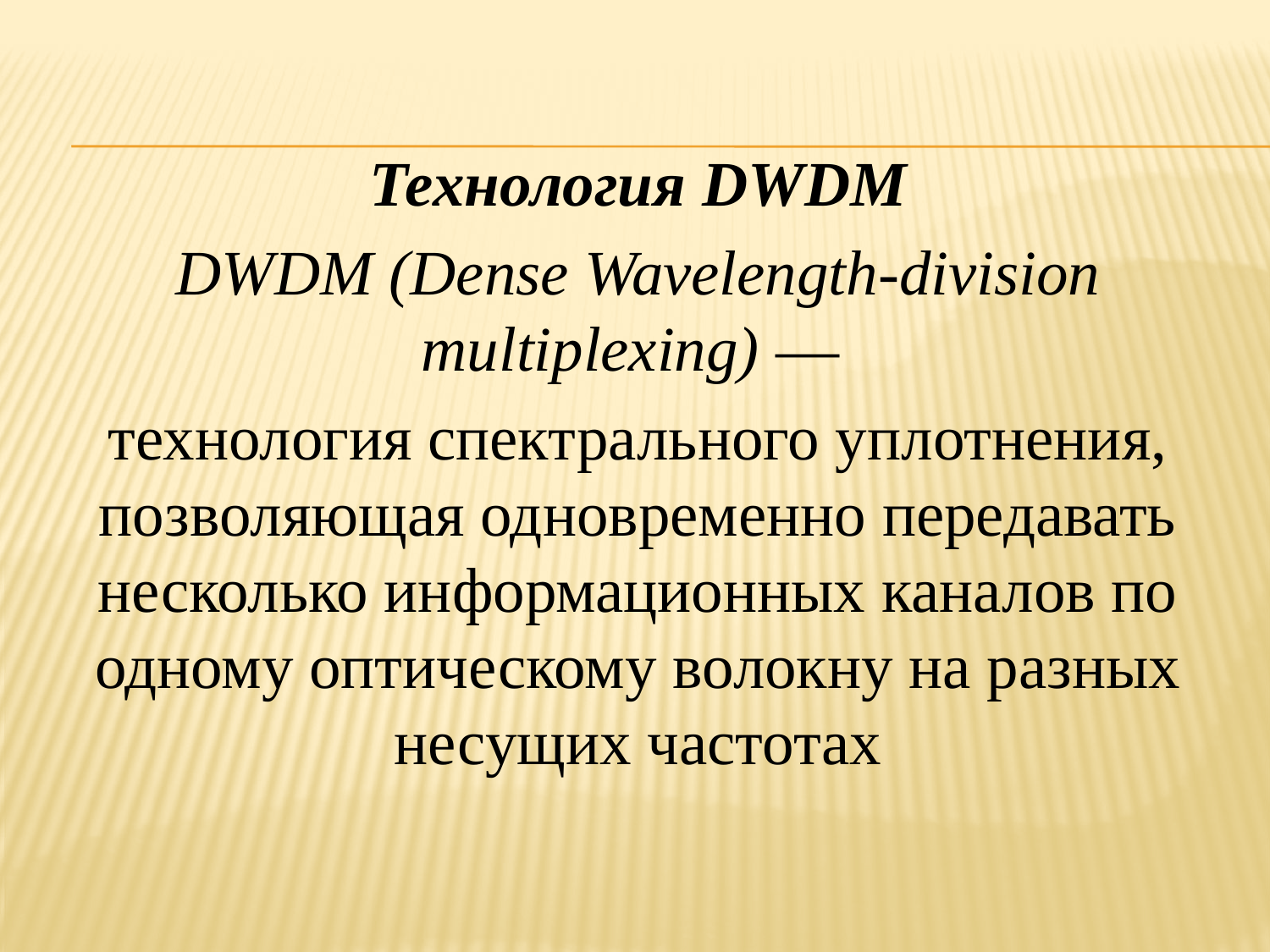

Технология DWDM
DWDM (Dense Wavelength-division multiplexing) —
технология спектрального уплотнения, позволяющая одновременно передавать несколько информационных каналов по одному оптическому волокну на разных несущих частотах